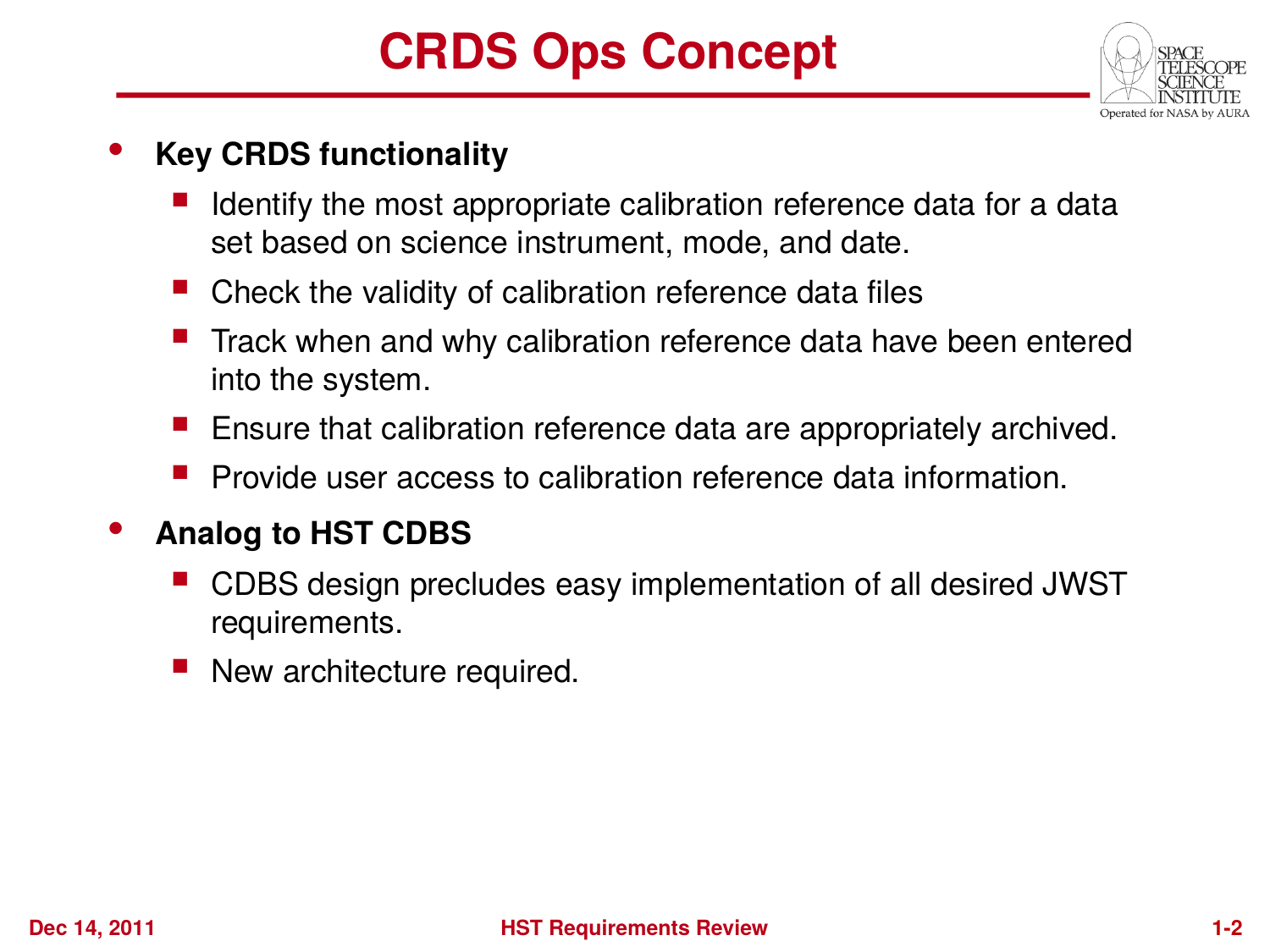

# CRDS Ops Concept
Key CRDS functionality
Identify the most appropriate calibration reference data for a data set based on science instrument, mode, and date.
Check the validity of calibration reference data files
Track when and why calibration reference data have been entered into the system.
Ensure that calibration reference data are appropriately archived.
Provide user access to calibration reference data information.
Analog to HST CDBS
CDBS design precludes easy implementation of all desired JWST requirements.
New architecture required.
1-2

Dec 14, 2011
HST Requirements Review